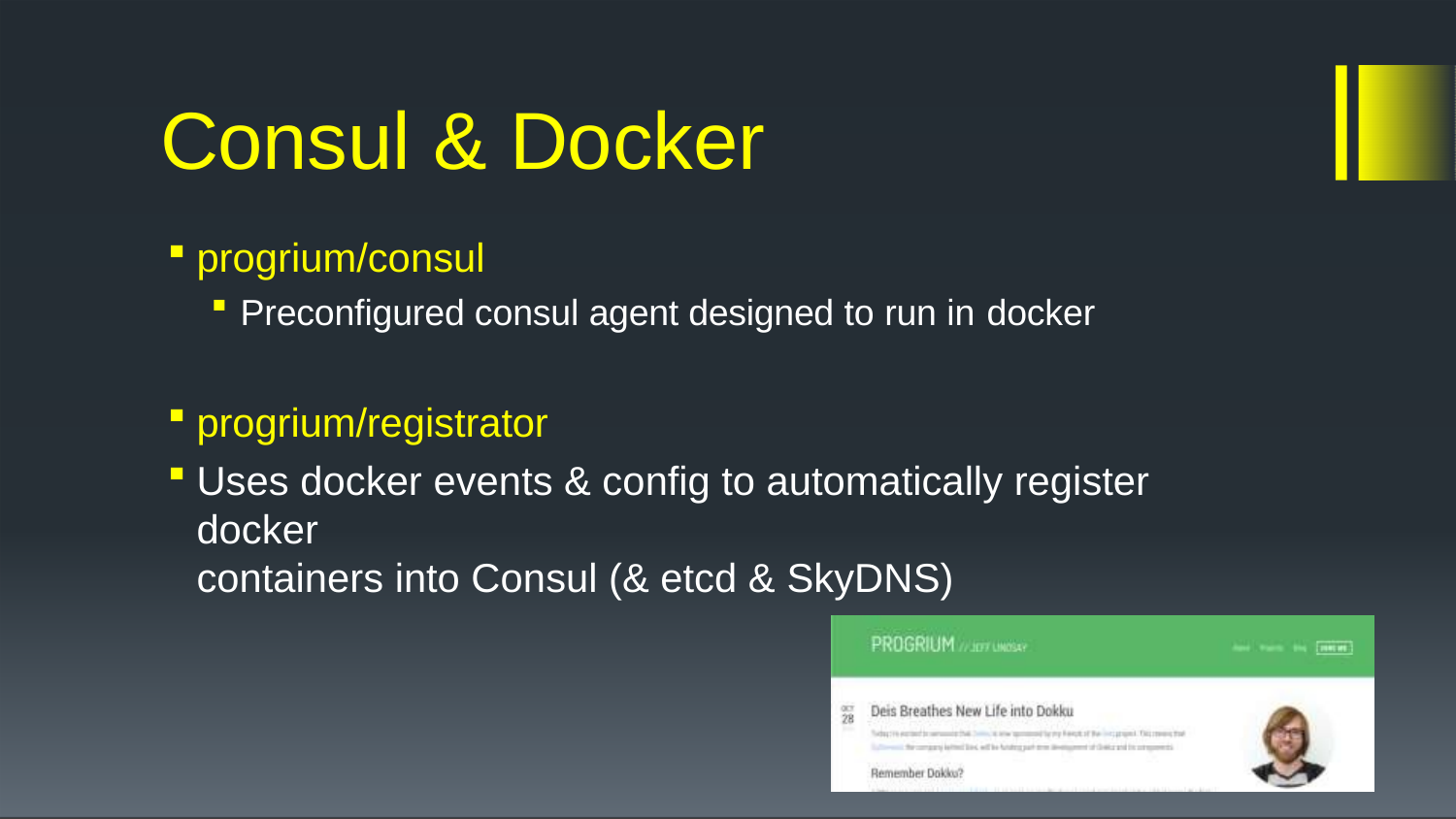

# Consul & Docker
progrium/consul
Preconfigured consul agent designed to run in docker

progrium/registrator
Uses docker events & config to automatically register docker
containers into Consul (& etcd & SkyDNS)